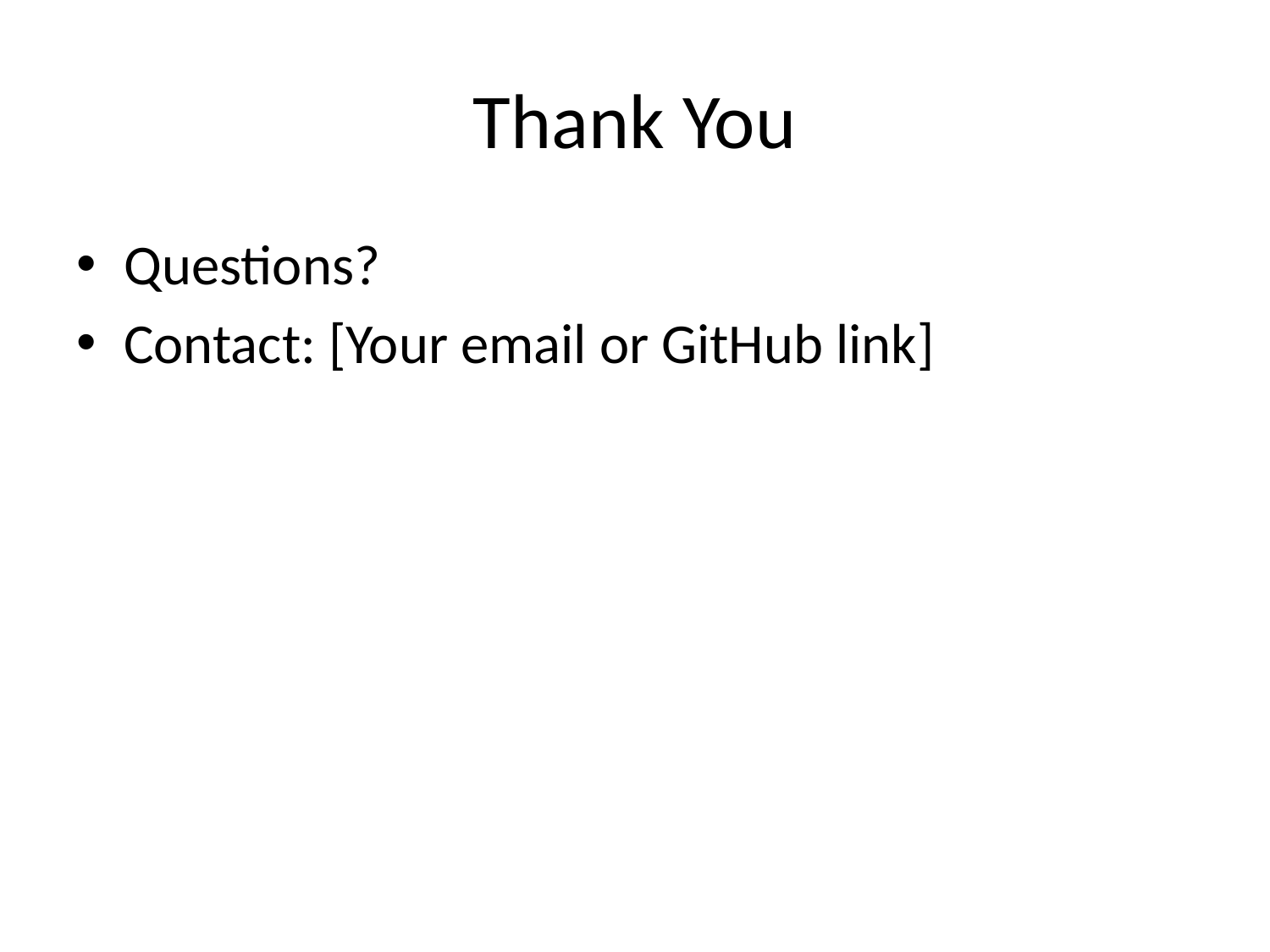

# Thank You
Questions?
Contact: [Your email or GitHub link]